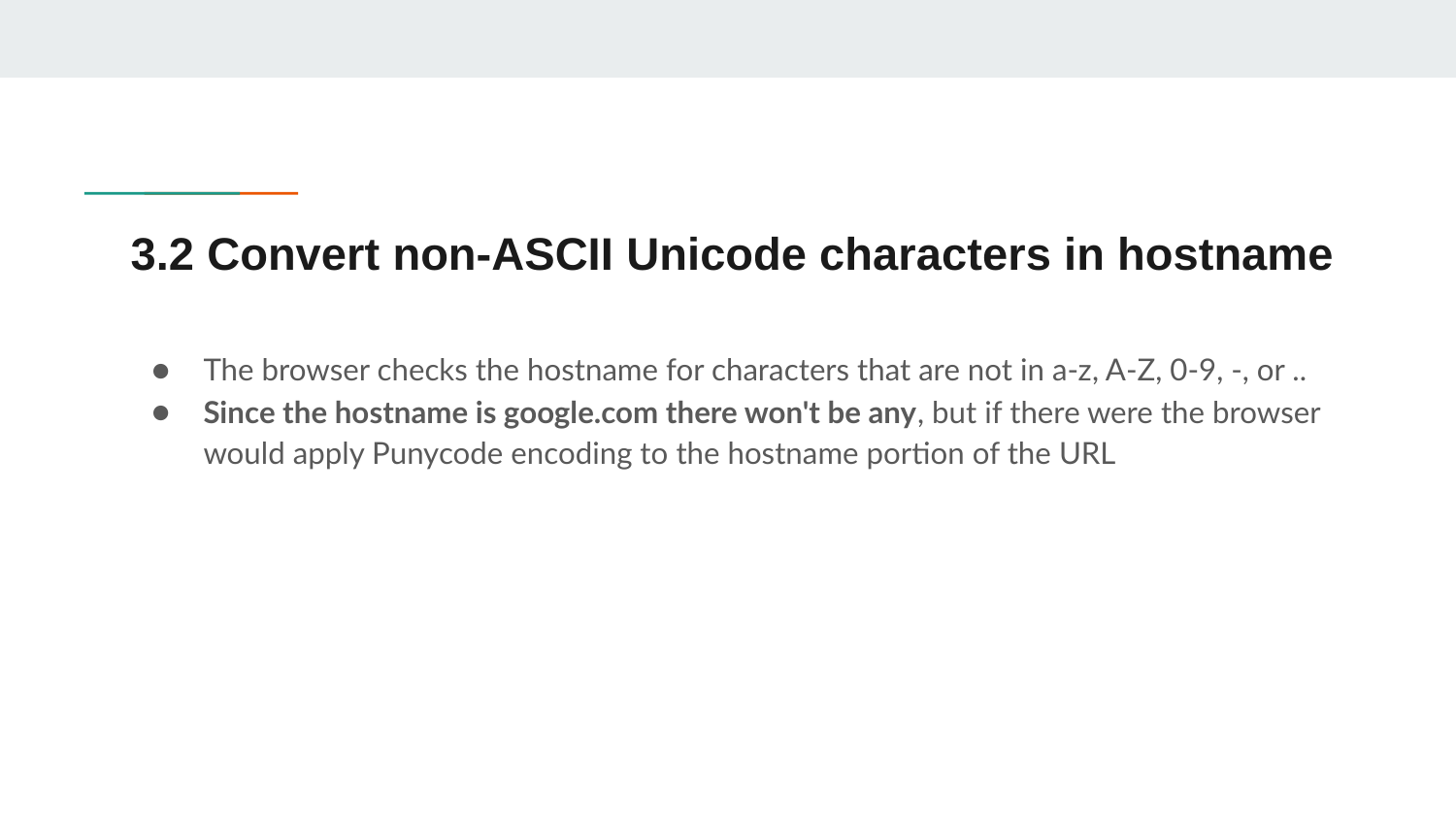

# 3.2 Convert non-ASCII Unicode characters in hostname
The browser checks the hostname for characters that are not in a-z, A-Z, 0-9, -, or ..
Since the hostname is google.com there won't be any, but if there were the browser would apply Punycode encoding to the hostname portion of the URL